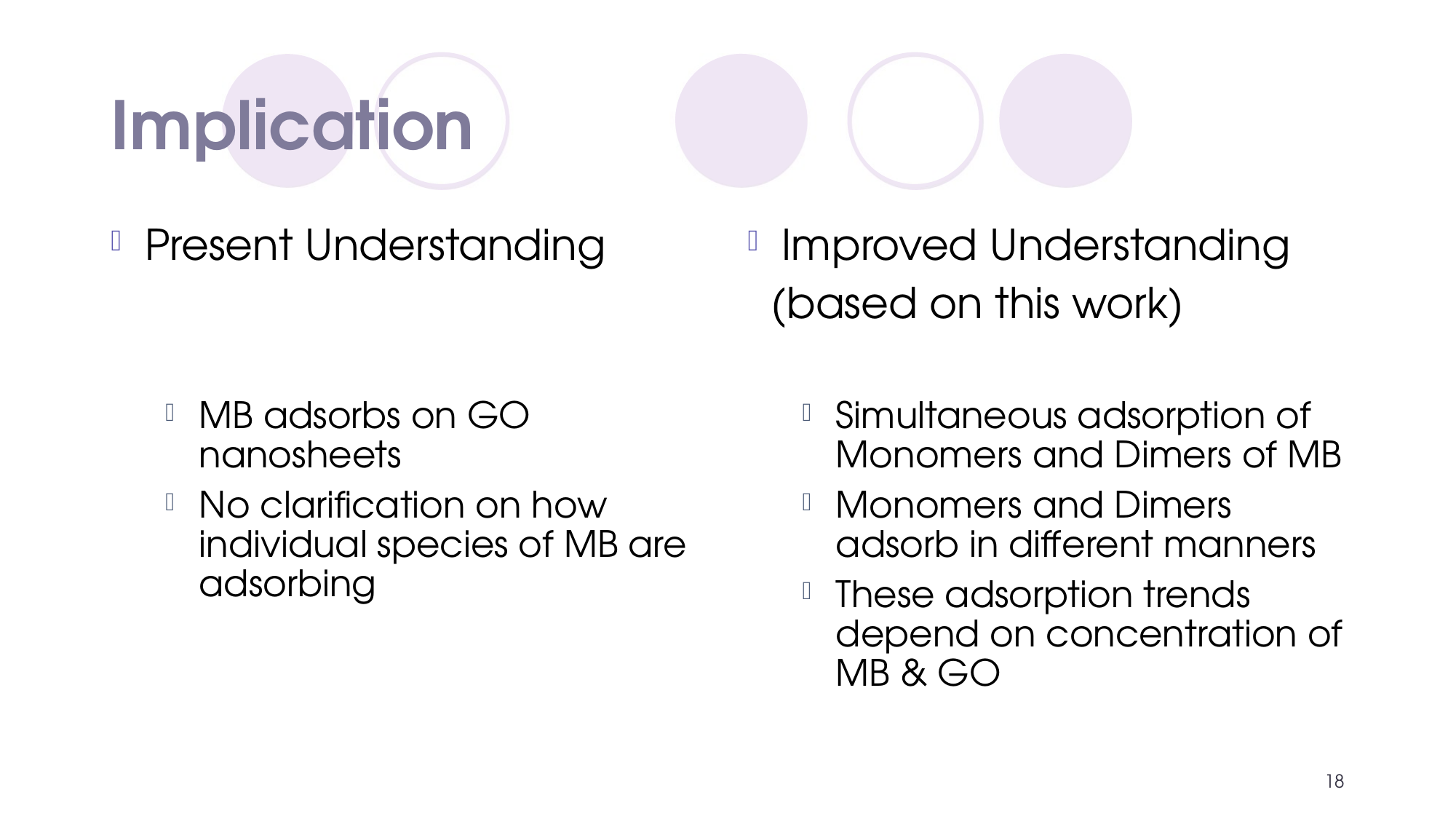

# Implication
Present Understanding

MB adsorbs on GO nanosheets
No clarification on how individual species of MB are adsorbing
Improved Understanding
  (based on this work)

Simultaneous adsorption of Monomers and Dimers of MB
Monomers and Dimers adsorb in different manners
These adsorption trends depend on concentration of MB & GO
18